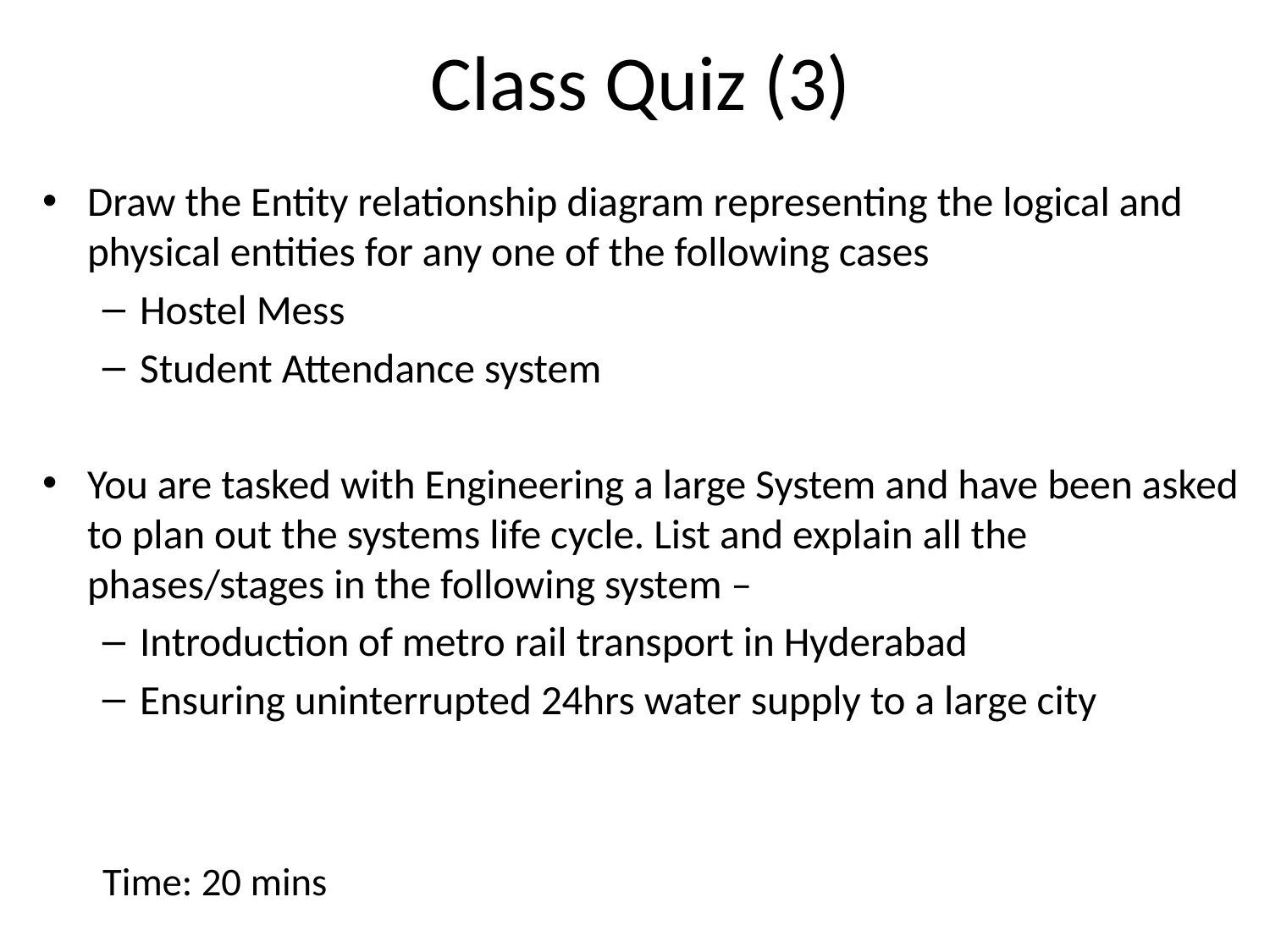

# Class Quiz (3)
Draw the Entity relationship diagram representing the logical and physical entities for any one of the following cases
Hostel Mess
Student Attendance system

You are tasked with Engineering a large System and have been asked to plan out the systems life cycle. List and explain all the phases/stages in the following system –
Introduction of metro rail transport in Hyderabad
Ensuring uninterrupted 24hrs water supply to a large city

Time: 20 mins